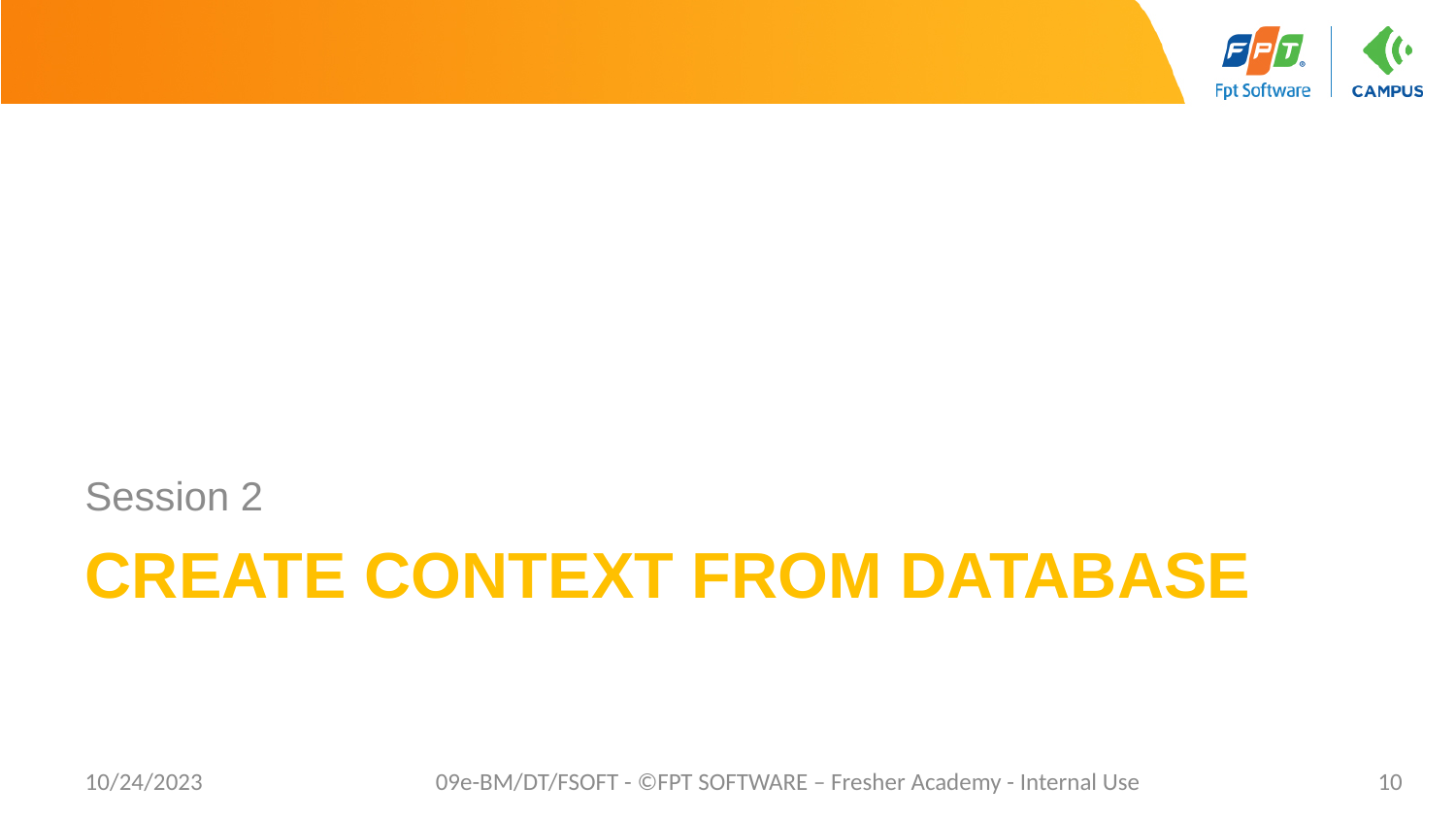

Session 2
# Create context from database
10/24/2023
09e-BM/DT/FSOFT - ©FPT SOFTWARE – Fresher Academy - Internal Use
10